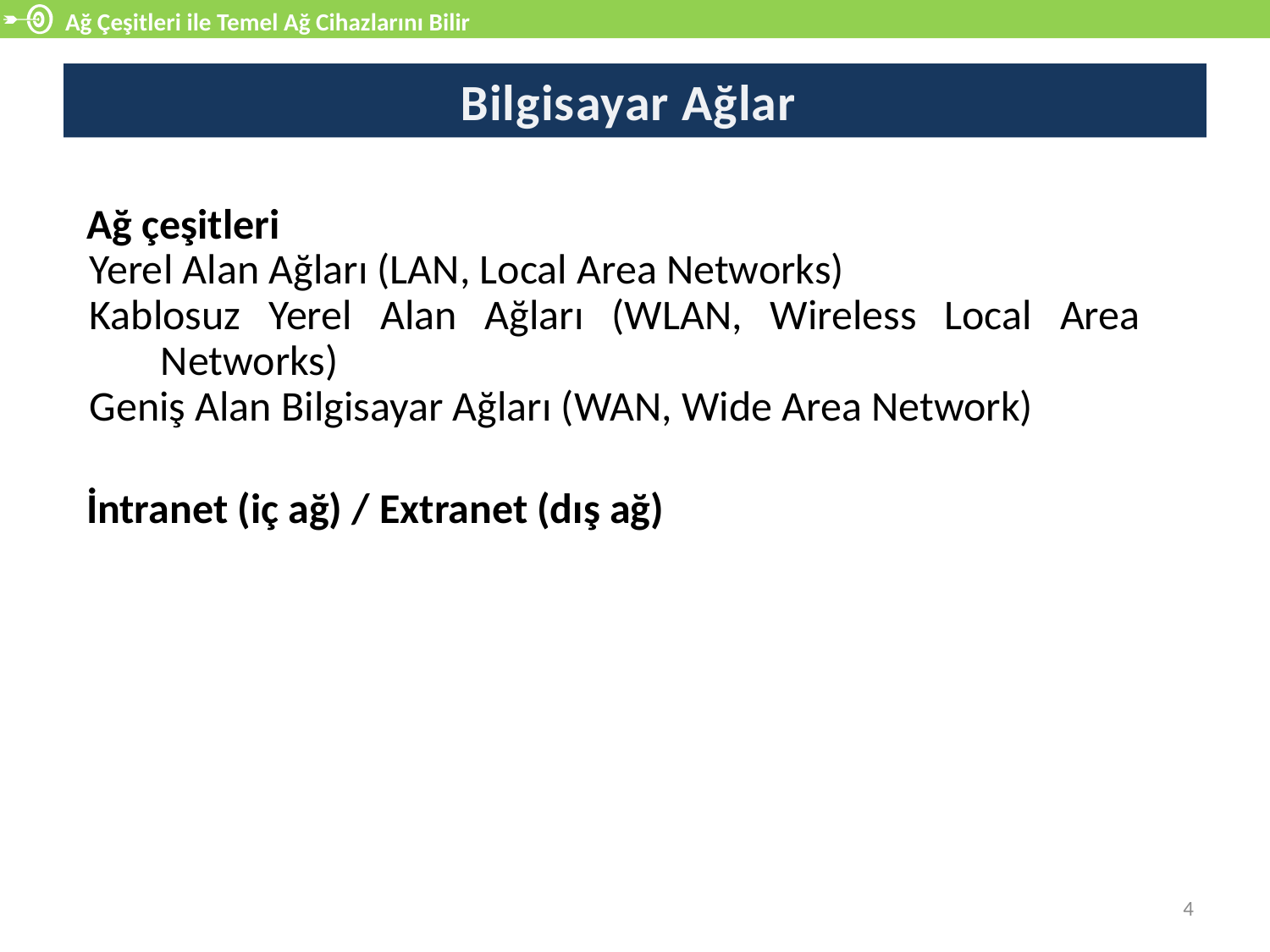

Ağ Çeşitleri ile Temel Ağ Cihazlarını Bilir
# Bilgisayar Ağları
Ağ çeşitleri
Yerel Alan Ağları (LAN, Local Area Networks)
Kablosuz Yerel Alan Ağları (WLAN, Wireless Local Area Networks)
Geniş Alan Bilgisayar Ağları (WAN, Wide Area Network)

İntranet (iç ağ) / Extranet (dış ağ)
4